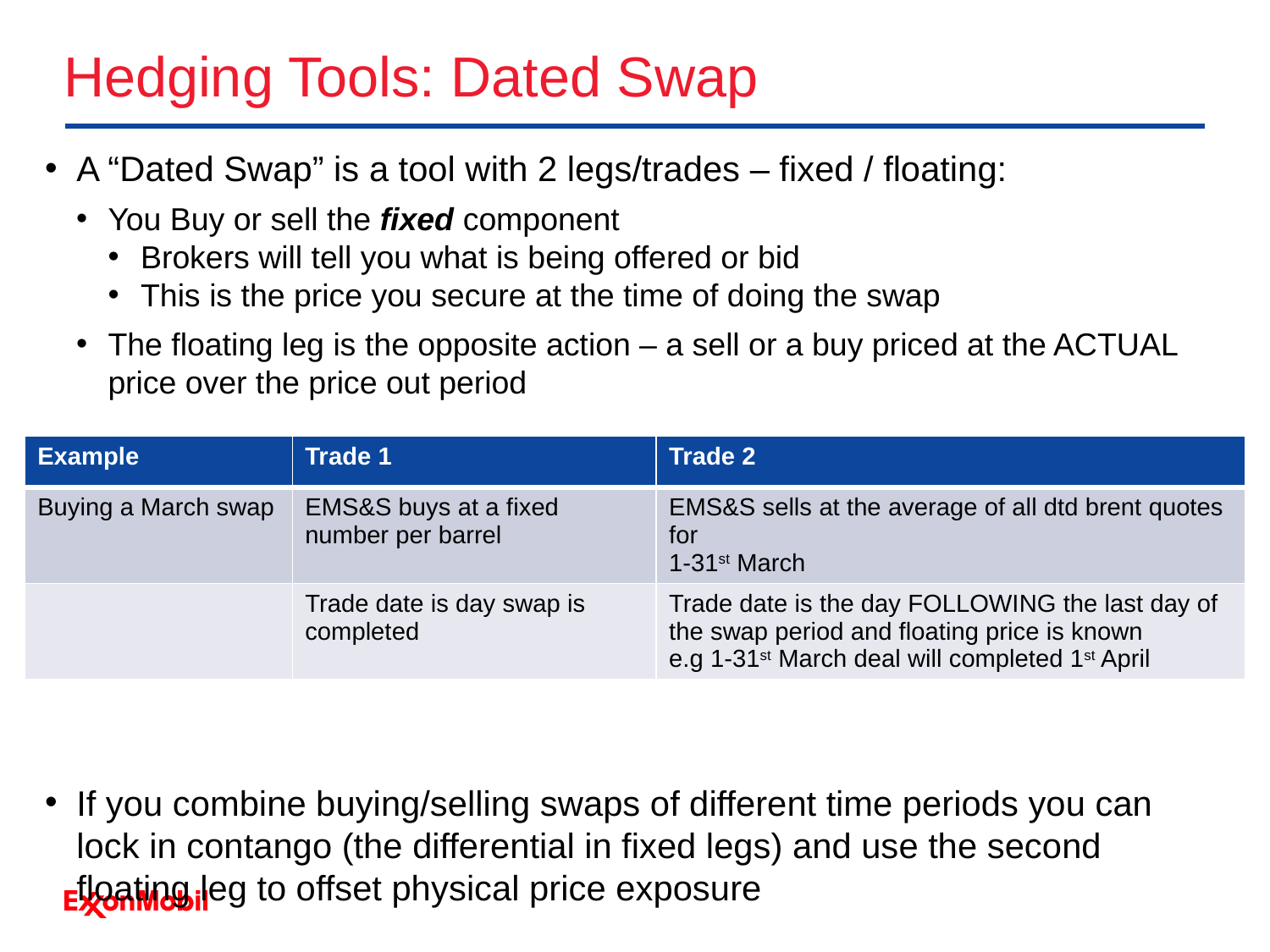

# Hedging Tools: Dated Swap
A “Dated Swap” is a tool with 2 legs/trades – fixed / floating:
You Buy or sell the fixed component
Brokers will tell you what is being offered or bid
This is the price you secure at the time of doing the swap
The floating leg is the opposite action – a sell or a buy priced at the ACTUAL price over the price out period

If you combine buying/selling swaps of different time periods you can lock in contango (the differential in fixed legs) and use the second floating leg to offset physical price exposure

| Example | Trade 1 | Trade 2 |
| --- | --- | --- |
| Buying a March swap | EMS&S buys at a fixed number per barrel | EMS&S sells at the average of all dtd brent quotes for 1-31st March |
|  | Trade date is day swap is completed | Trade date is the day FOLLOWING the last day of the swap period and floating price is known e.g 1-31st March deal will completed 1st April |